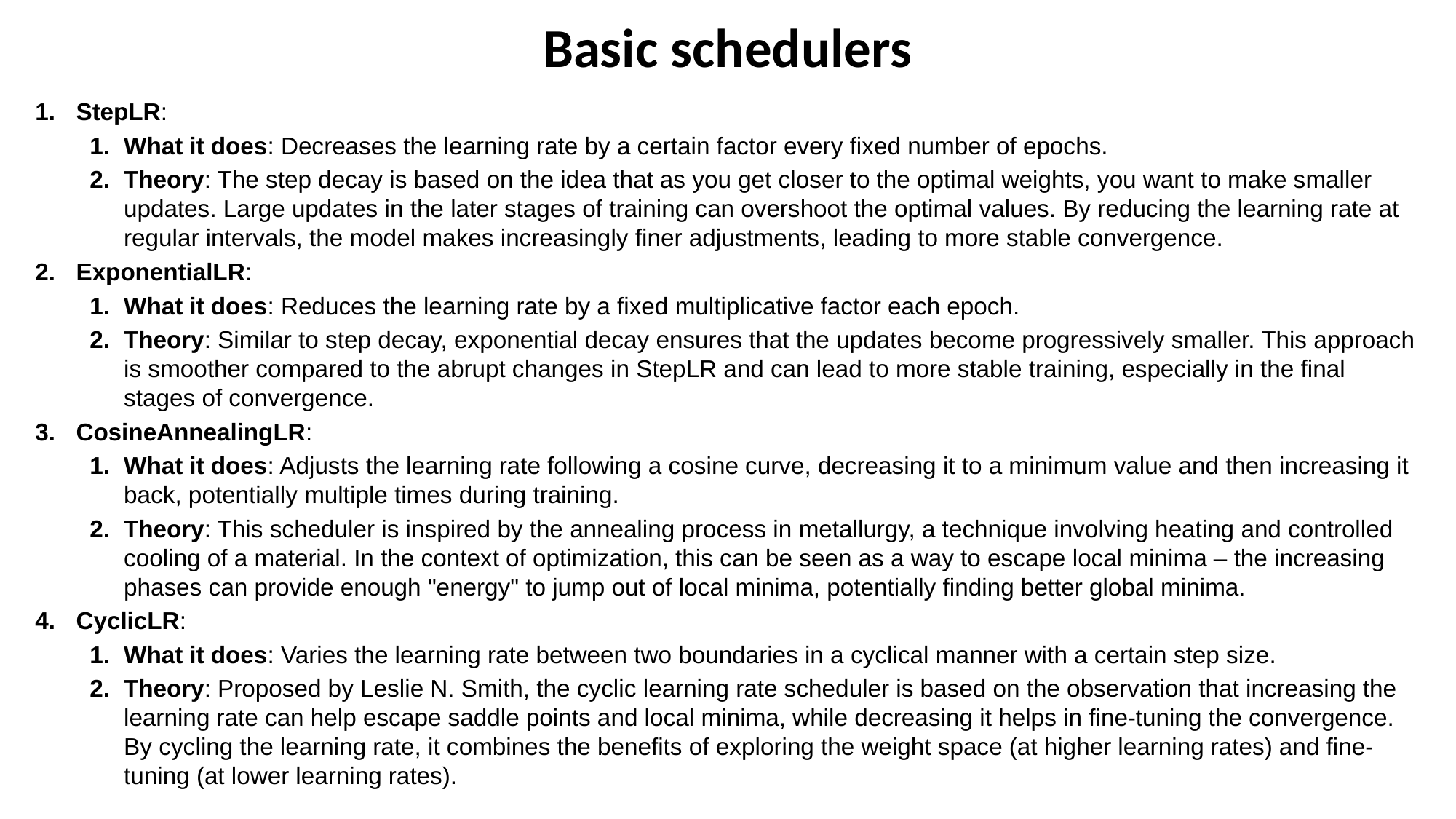

# Basic schedulers
StepLR:
What it does: Decreases the learning rate by a certain factor every fixed number of epochs.
Theory: The step decay is based on the idea that as you get closer to the optimal weights, you want to make smaller updates. Large updates in the later stages of training can overshoot the optimal values. By reducing the learning rate at regular intervals, the model makes increasingly finer adjustments, leading to more stable convergence.
ExponentialLR:
What it does: Reduces the learning rate by a fixed multiplicative factor each epoch.
Theory: Similar to step decay, exponential decay ensures that the updates become progressively smaller. This approach is smoother compared to the abrupt changes in StepLR and can lead to more stable training, especially in the final stages of convergence.
CosineAnnealingLR:
What it does: Adjusts the learning rate following a cosine curve, decreasing it to a minimum value and then increasing it back, potentially multiple times during training.
Theory: This scheduler is inspired by the annealing process in metallurgy, a technique involving heating and controlled cooling of a material. In the context of optimization, this can be seen as a way to escape local minima – the increasing phases can provide enough "energy" to jump out of local minima, potentially finding better global minima.
CyclicLR:
What it does: Varies the learning rate between two boundaries in a cyclical manner with a certain step size.
Theory: Proposed by Leslie N. Smith, the cyclic learning rate scheduler is based on the observation that increasing the learning rate can help escape saddle points and local minima, while decreasing it helps in fine-tuning the convergence. By cycling the learning rate, it combines the benefits of exploring the weight space (at higher learning rates) and fine-tuning (at lower learning rates).